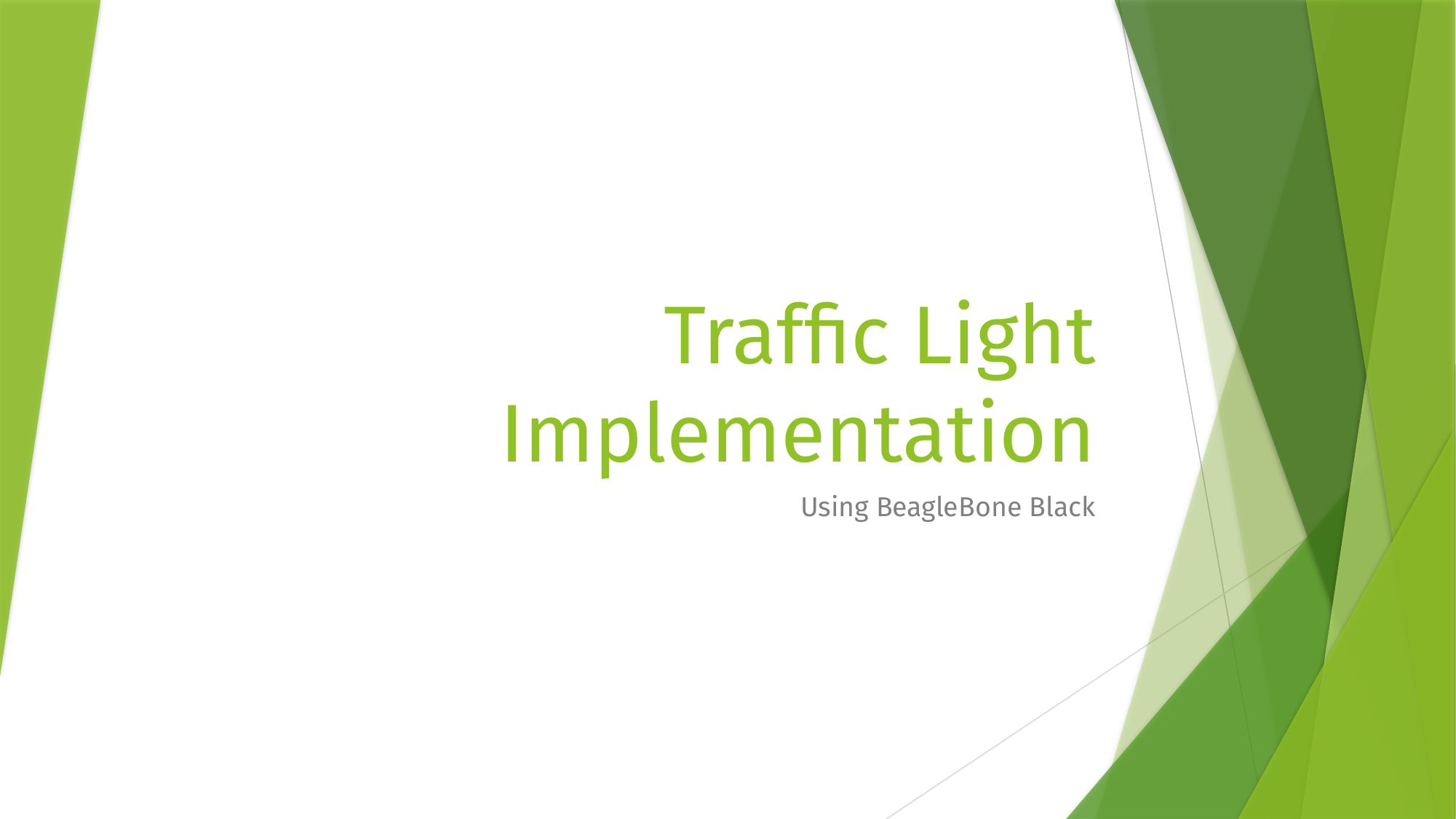

# Traffic Light Implementation
Using BeagleBone Black